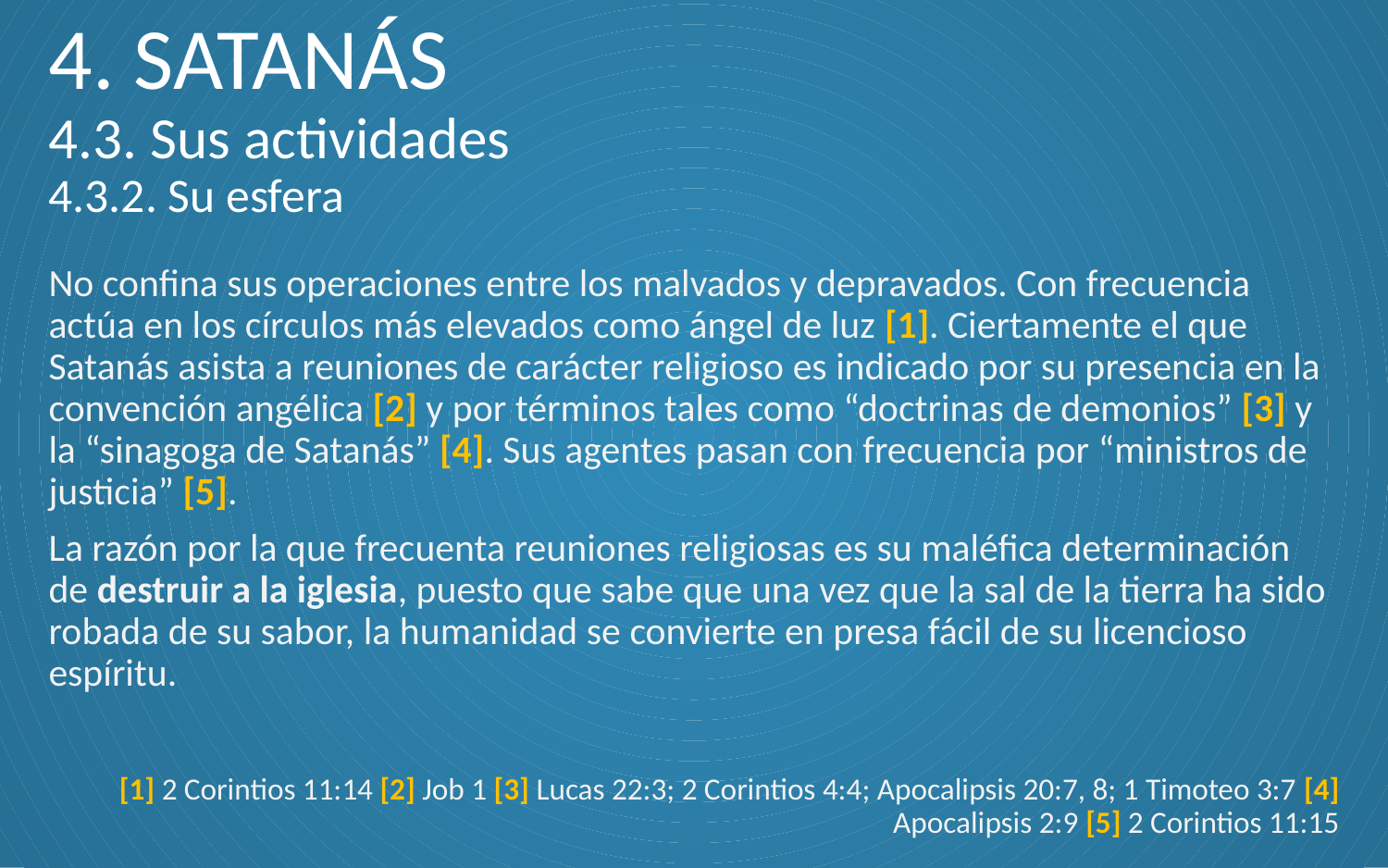

# 4. SATANÁS 4.3. Sus actividades 4.3.2. Su esfera
No confina sus operaciones entre los malvados y depravados. Con frecuencia actúa en los círculos más elevados como ángel de luz [1]. Ciertamente el que Satanás asista a reuniones de carácter religioso es indicado por su presencia en la convención angélica [2] y por términos tales como “doctrinas de demonios” [3] y la “sinagoga de Satanás” [4]. Sus agentes pasan con frecuencia por “ministros de justicia” [5].
La razón por la que frecuenta reuniones religiosas es su maléfica determinación de destruir a la iglesia, puesto que sabe que una vez que la sal de la tierra ha sido robada de su sabor, la humanidad se convierte en presa fácil de su licencioso espíritu.
[1] 2 Corintios 11:14 [2] Job 1 [3] Lucas 22:3; 2 Corintios 4:4; Apocalipsis 20:7, 8; 1 Timoteo 3:7 [4] Apocalipsis 2:9 [5] 2 Corintios 11:15